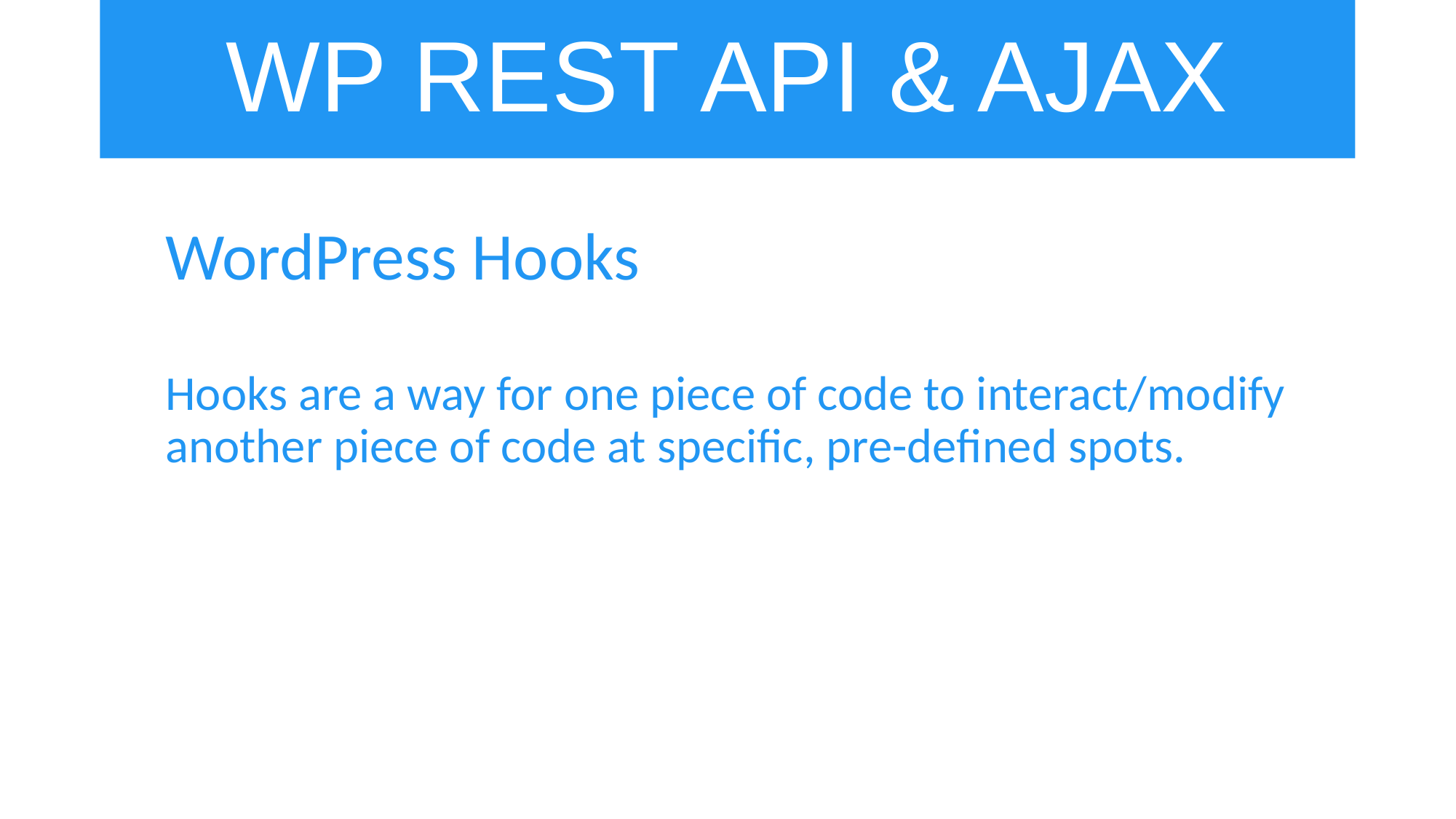

# WP REST API & AJAX

WordPress Hooks

Hooks are a way for one piece of code to interact/modify another piece of code at specific, pre-defined spots.